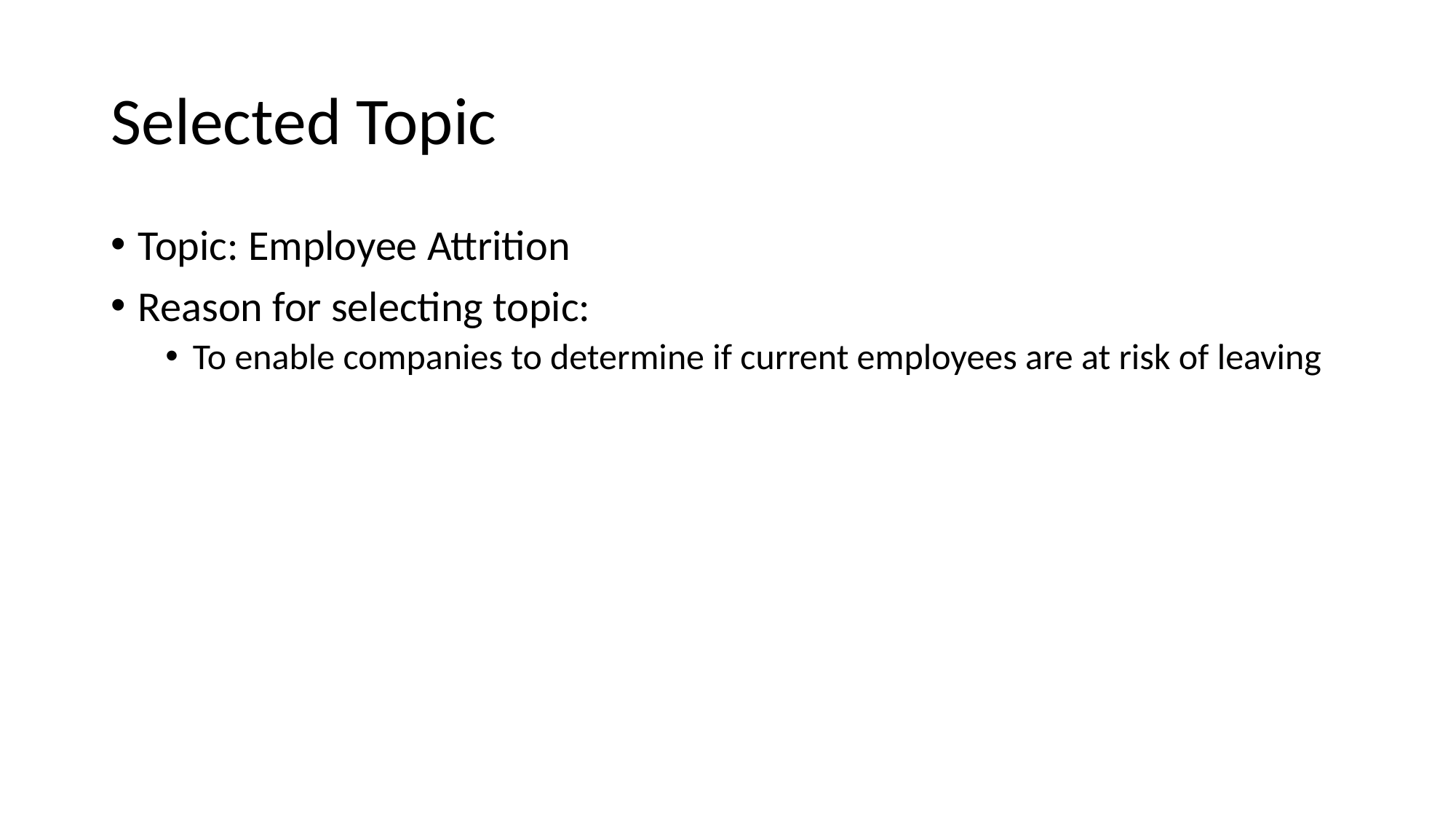

# Selected Topic
Topic: Employee Attrition
Reason for selecting topic:
To enable companies to determine if current employees are at risk of leaving